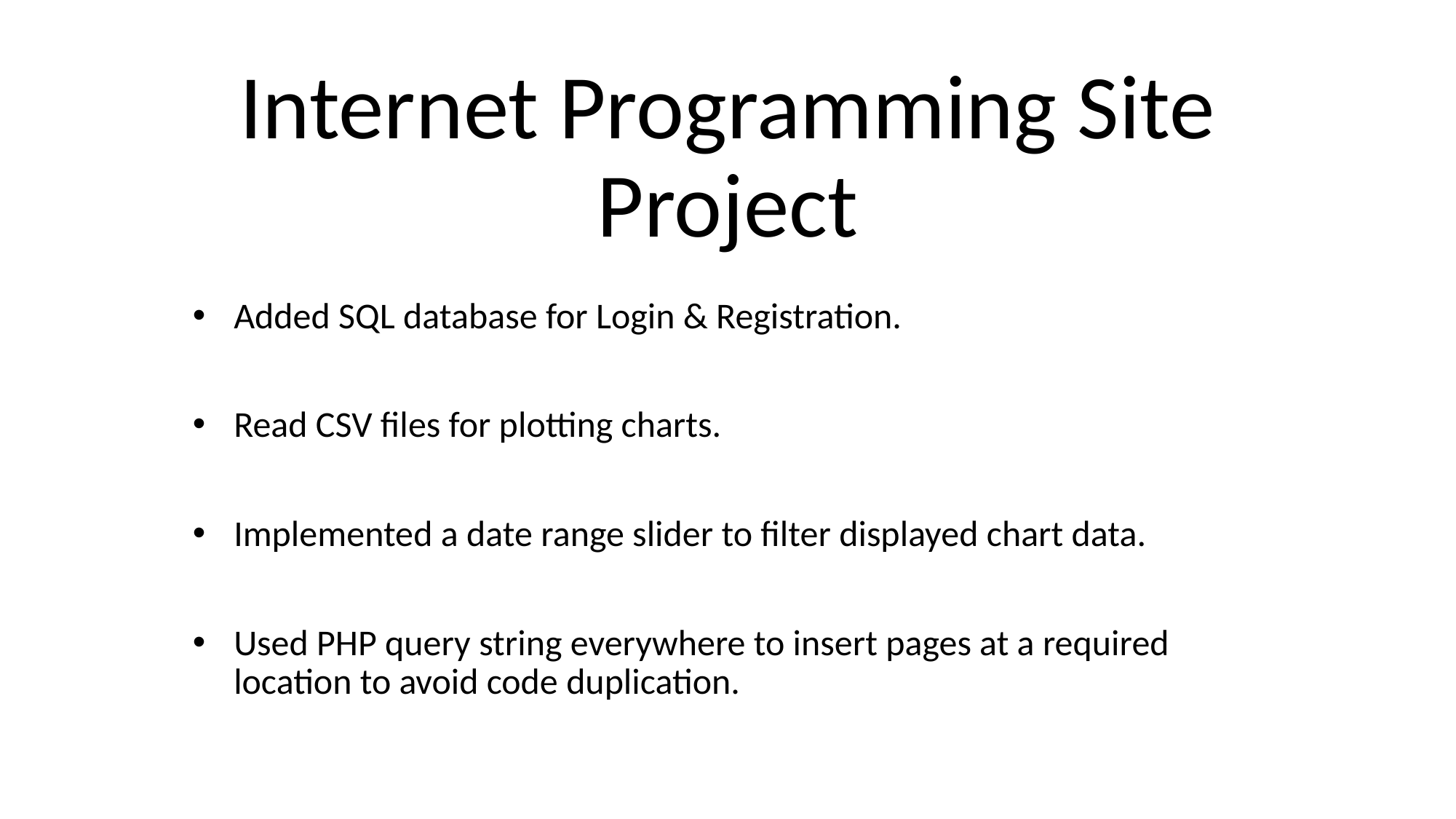

# Internet Programming Site Project
Added SQL database for Login & Registration.

Read CSV files for plotting charts.

Implemented a date range slider to filter displayed chart data.

Used PHP query string everywhere to insert pages at a required location to avoid code duplication.